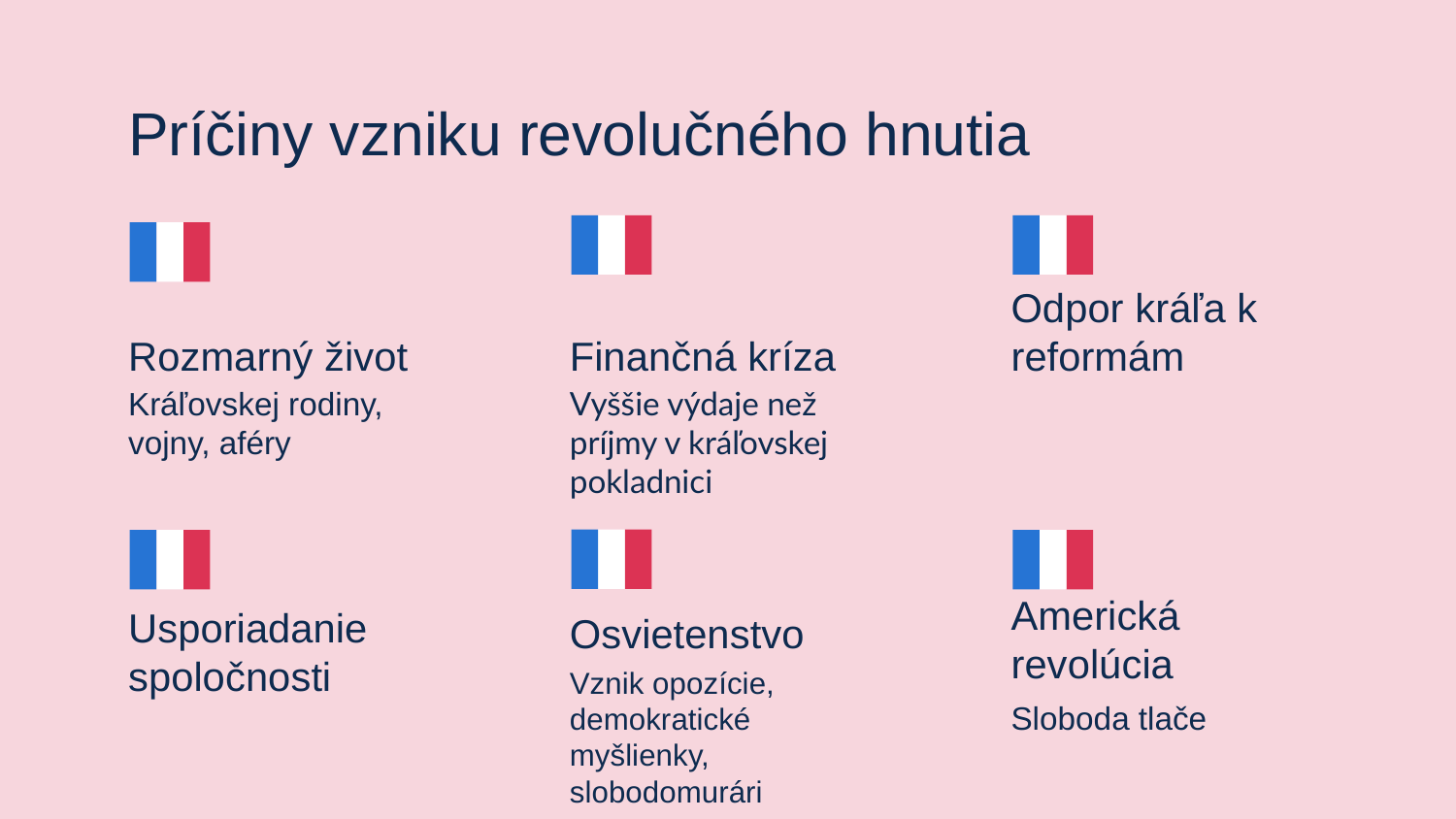

# Príčiny vzniku revolučného hnutia

Rozmarný život
Finančná kríza
Odpor kráľa k reformám
Kráľovskej rodiny, vojny, aféry
Vyššie výdaje než príjmy v kráľovskej pokladnici

Osvietenstvo
Americká revolúcia
Usporiadanie spoločnosti
Vznik opozície, demokratické myšlienky, slobodomurári
Sloboda tlače